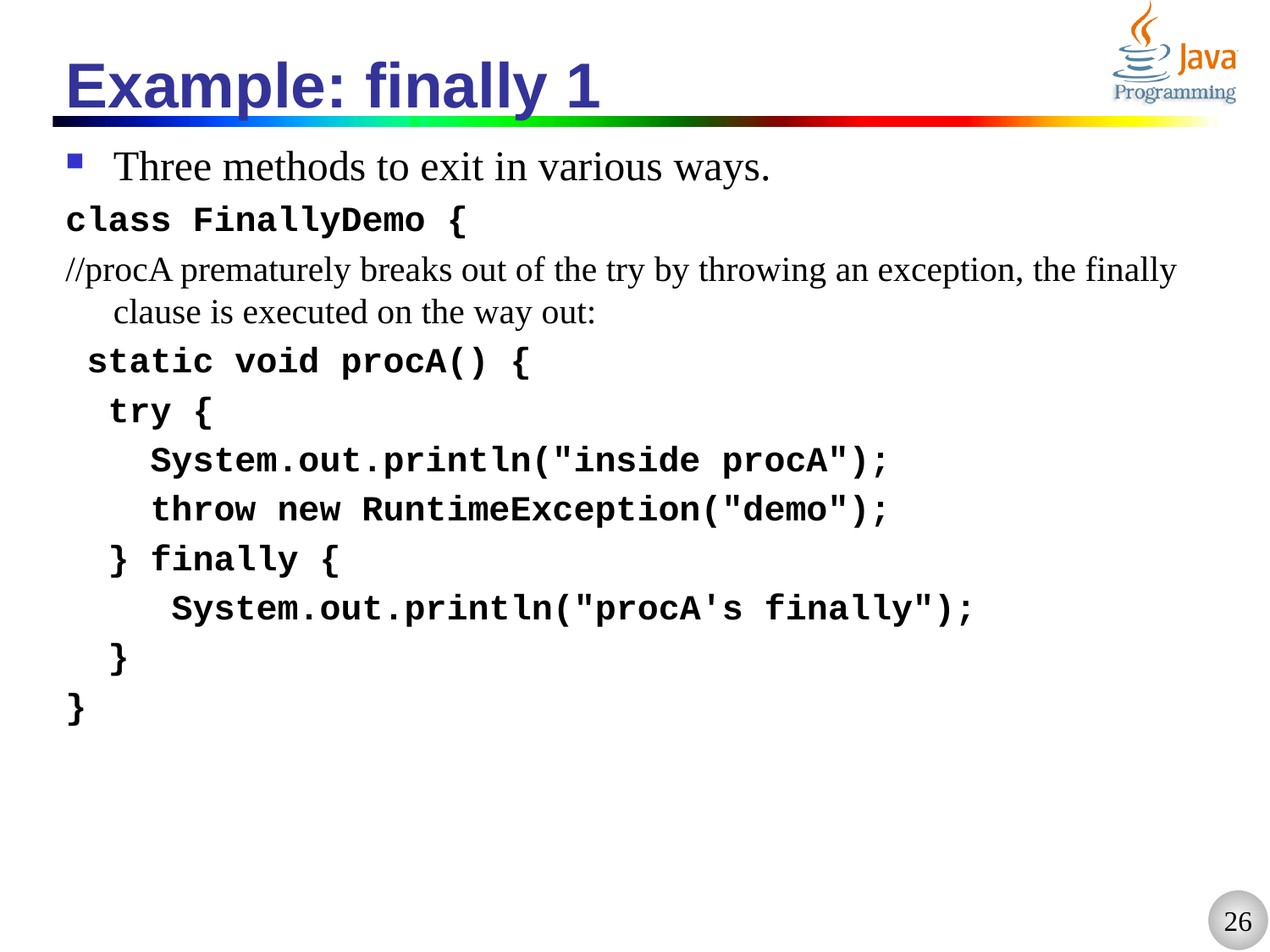

# Example: finally 1
Three methods to exit in various ways.
class FinallyDemo {
//procA prematurely breaks out of the try by throwing an exception, the finally clause is executed on the way out:
 static void procA() {
  try {
    System.out.println("inside procA");
    throw new RuntimeException("demo");
  } finally {
     System.out.println("procA's finally");
  }
}